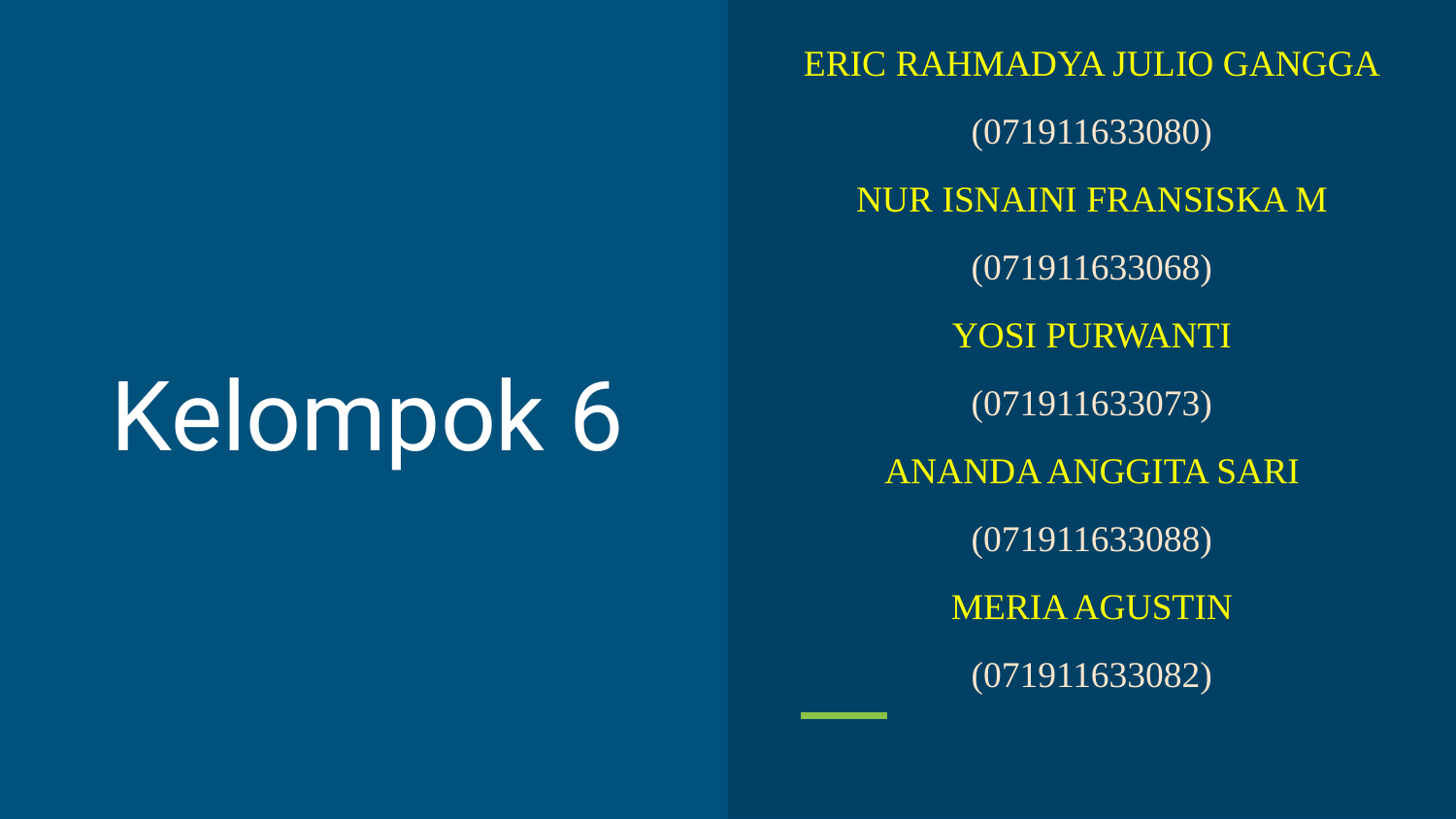

ERIC RAHMADYA JULIO GANGGA
(071911633080)
NUR ISNAINI FRANSISKA M
(071911633068)
YOSI PURWANTI
(071911633073)
ANANDA ANGGITA SARI
(071911633088)
MERIA AGUSTIN
(071911633082)

Kelompok 6